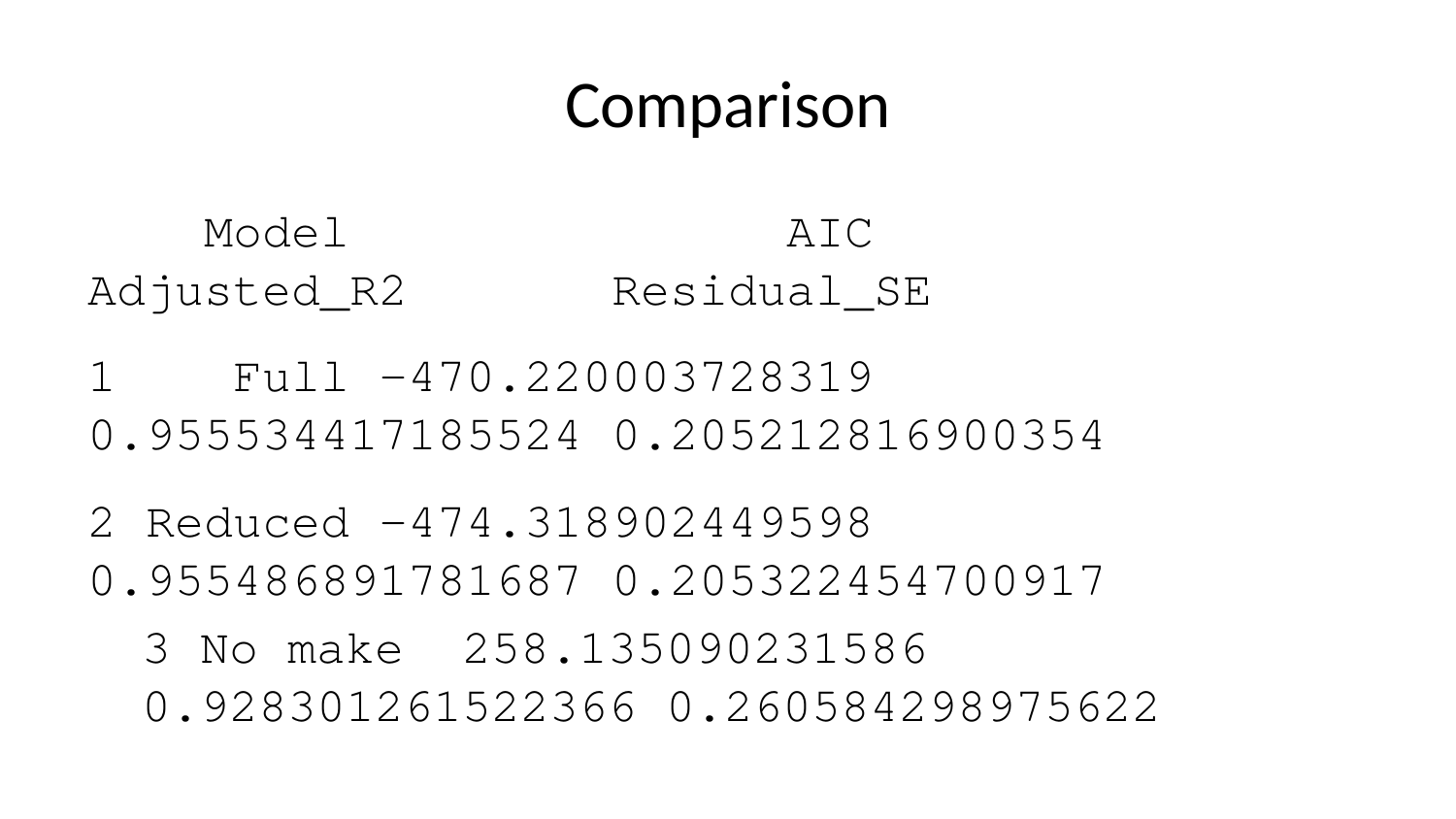

# Comparison
    Model               AIC       Adjusted_R2       Residual_SE
1    Full -470.220003728319 0.955534417185524 0.205212816900354
2 Reduced -474.318902449598 0.955486891781687 0.205322454700917
3 No make  258.135090231586 0.928301261522366 0.260584298975622